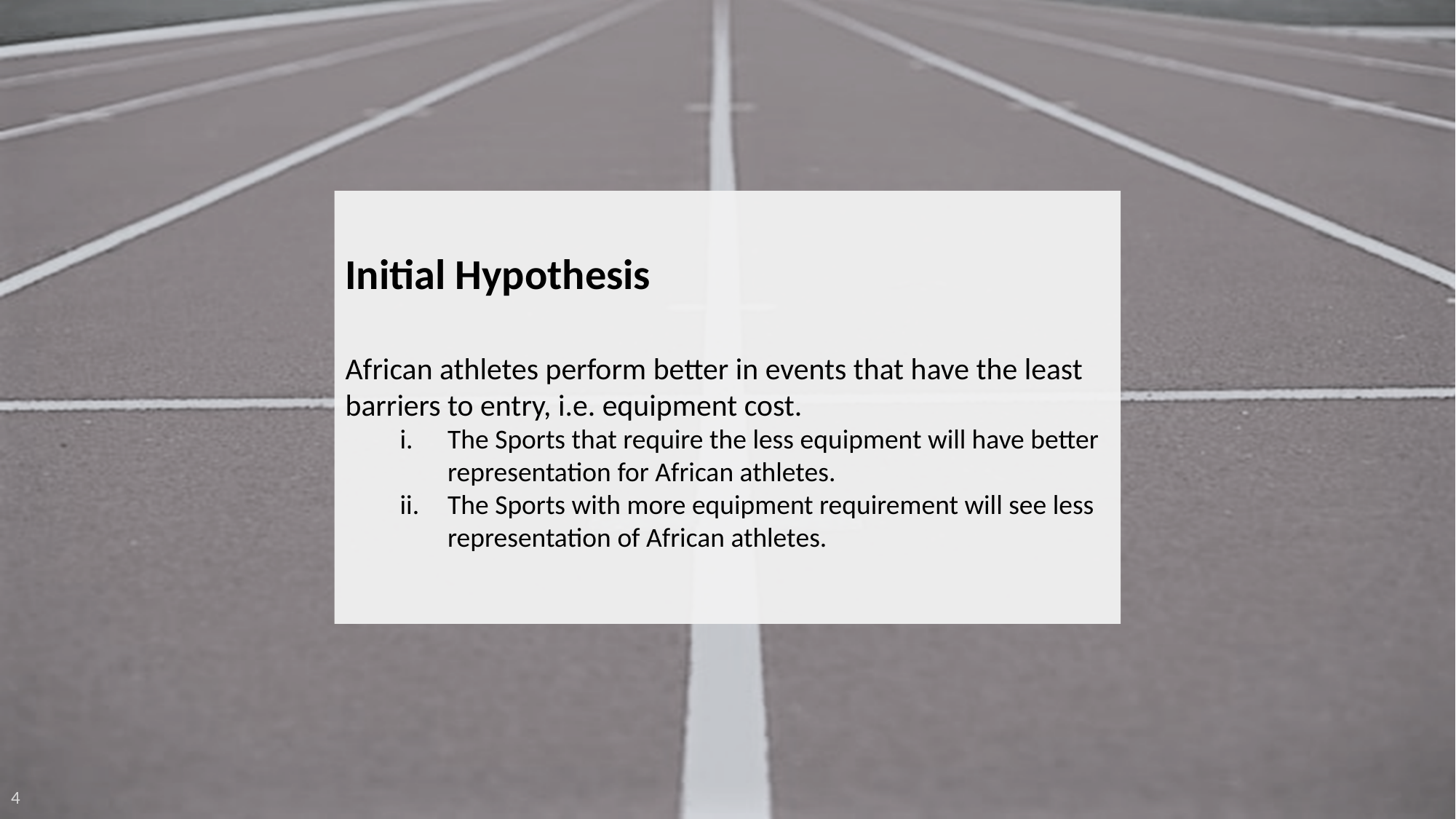

Initial Hypothesis

African athletes perform better in events that have the least barriers to entry, i.e. equipment cost.
The Sports that require the less equipment will have better representation for African athletes.
The Sports with more equipment requirement will see less representation of African athletes.

4